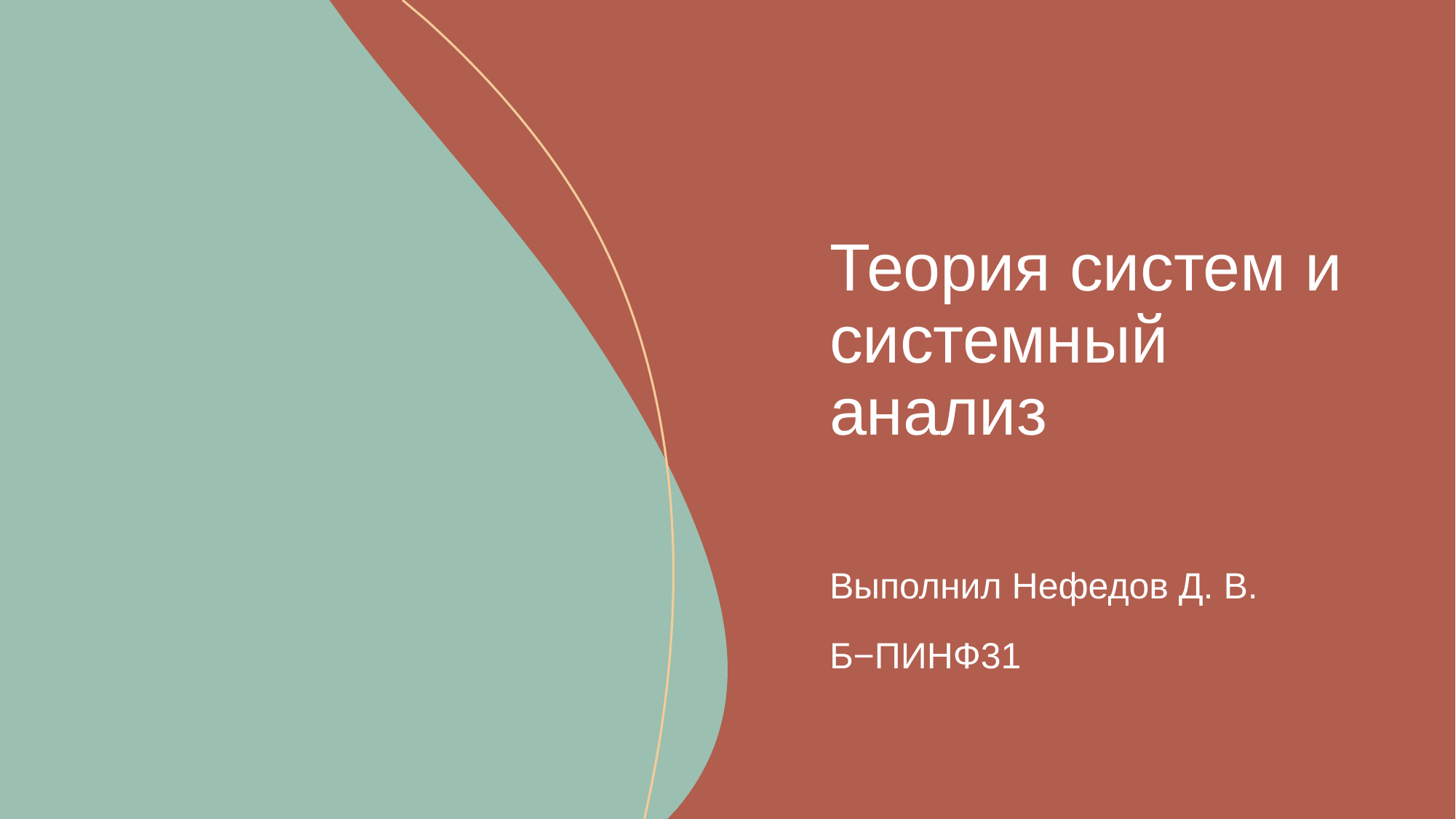

# Теория систем и системный анализ
Выполнил Нефедов Д. В.
Б−ПИНФ31